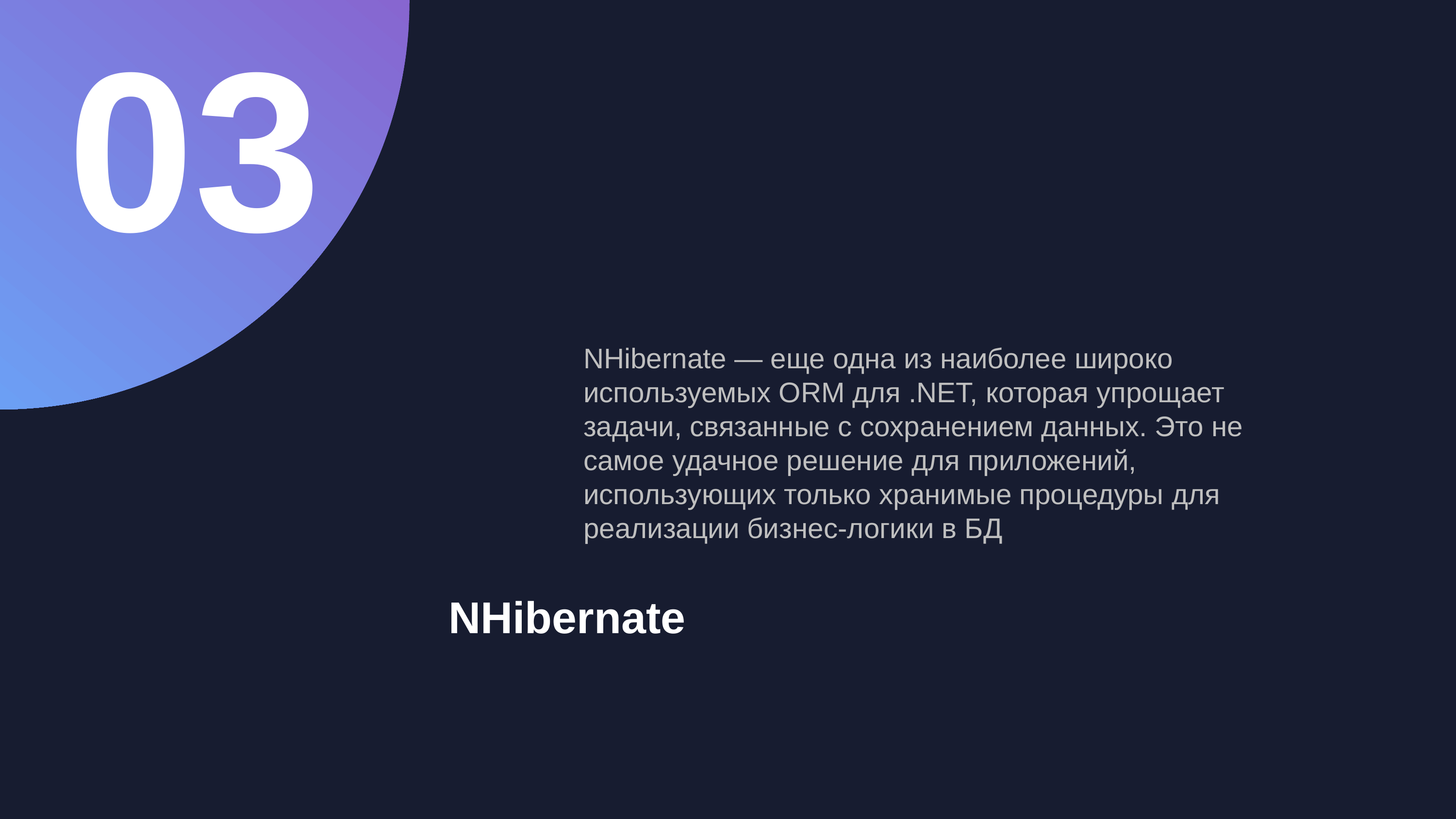

03
NHibernate — еще одна из наиболее широко используемых ORM для .NET, которая упрощает задачи, связанные с сохранением данных. Это не самое удачное решение для приложений, использующих только хранимые процедуры для реализации бизнес-логики в БД
NHibernate